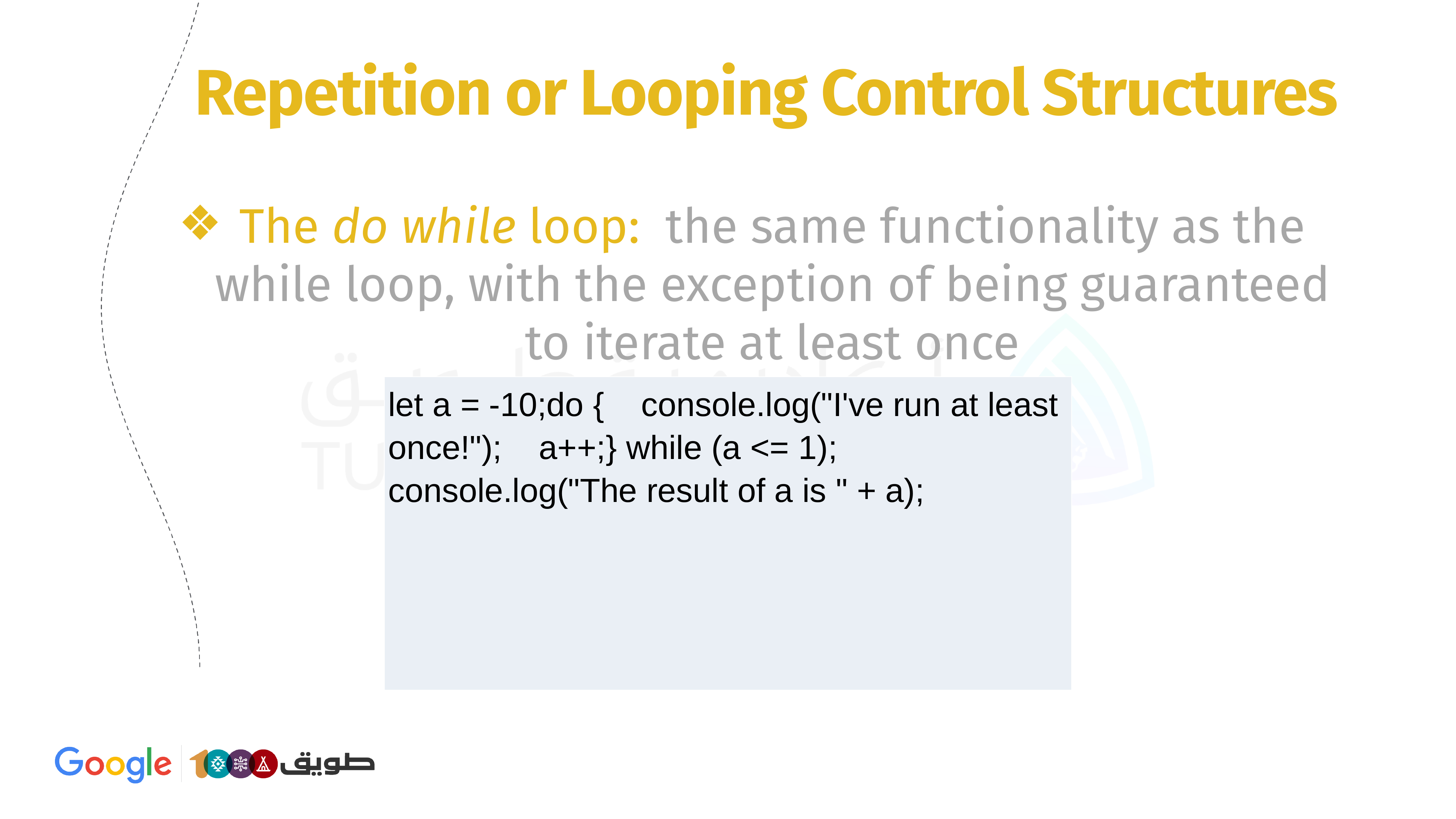

# Repetition or Looping Control Structures
The do while loop:  the same functionality as the while loop, with the exception of being guaranteed to iterate at least once
| let a = -10; do {  console.log("I've run at least once!");  a++; } while (a <= 1); console.log("The result of a is " + a); |
| --- |